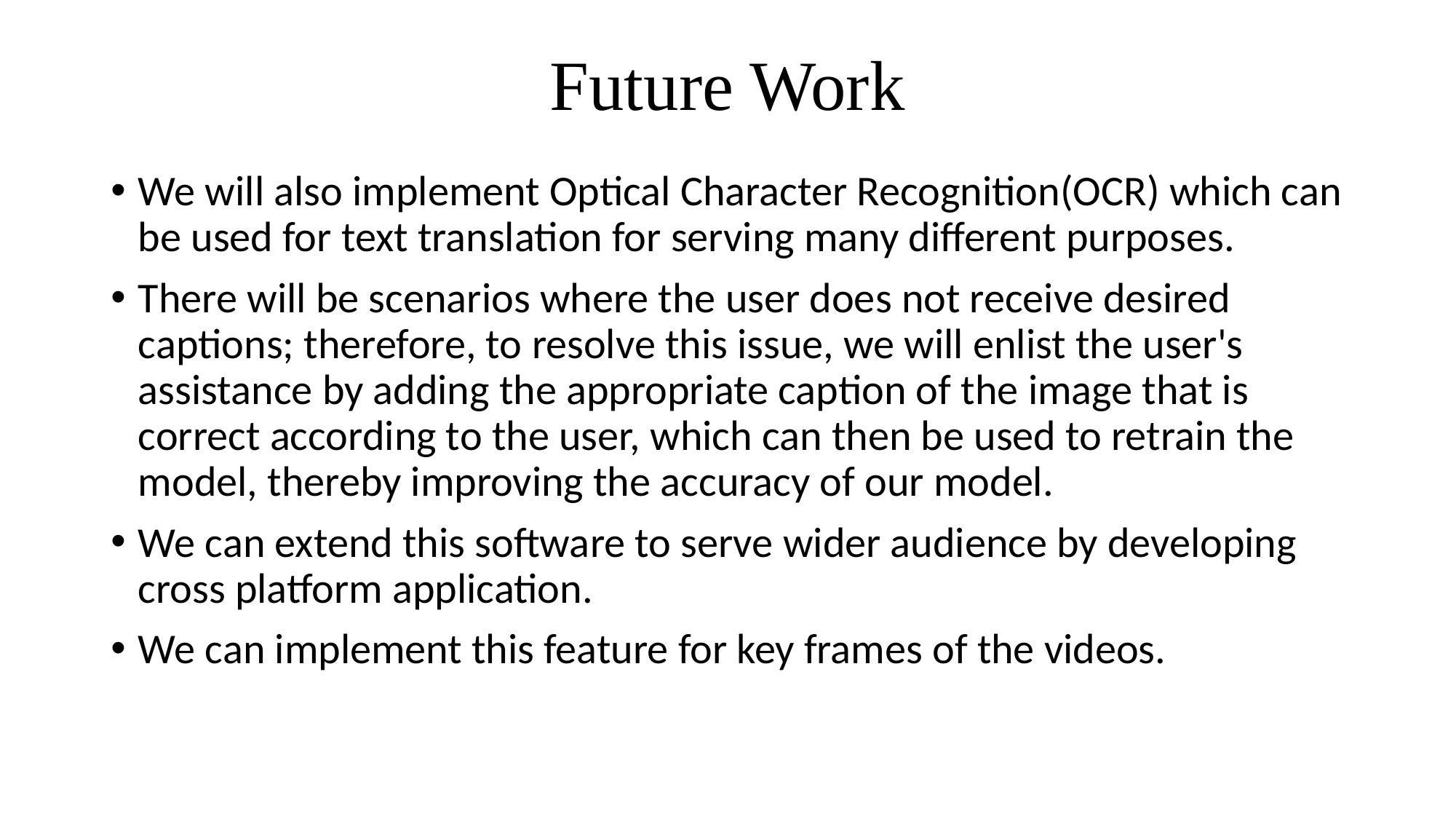

# Future Work
We will also implement Optical Character Recognition(OCR) which can be used for text translation for serving many different purposes.
There will be scenarios where the user does not receive desired captions; therefore, to resolve this issue, we will enlist the user's assistance by adding the appropriate caption of the image that is correct according to the user, which can then be used to retrain the model, thereby improving the accuracy of our model.
We can extend this software to serve wider audience by developing cross platform application.
We can implement this feature for key frames of the videos.